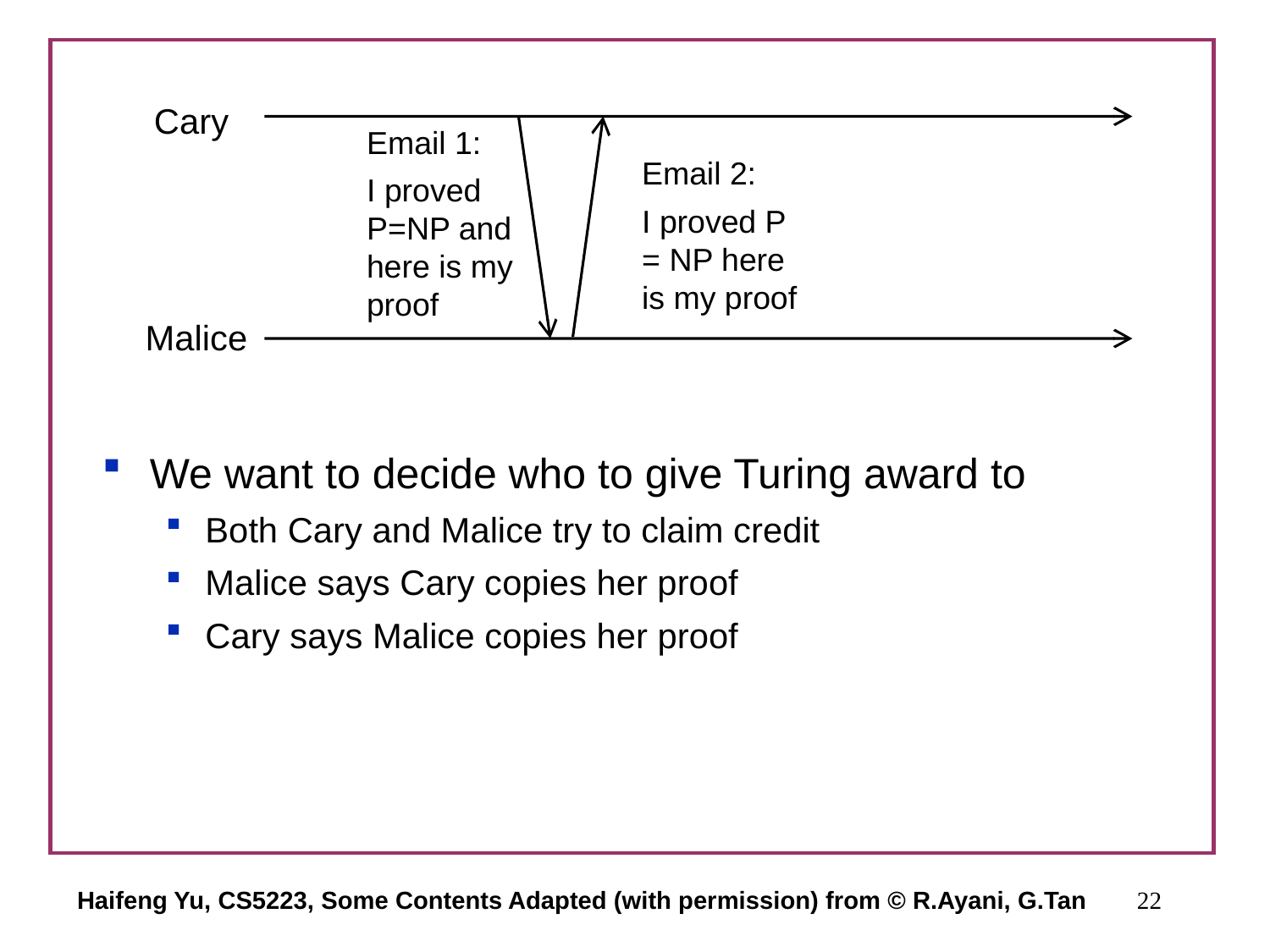

Cary
Email 1:
I proved P=NP and here is my proof

Email 2:
I proved P = NP here is my proof
Malice

We want to decide who to give Turing award to
Both Cary and Malice try to claim credit
Malice says Cary copies her proof
Cary says Malice copies her proof
Haifeng Yu, CS5223, Some Contents Adapted (with permission) from © R.Ayani, G.Tan
22